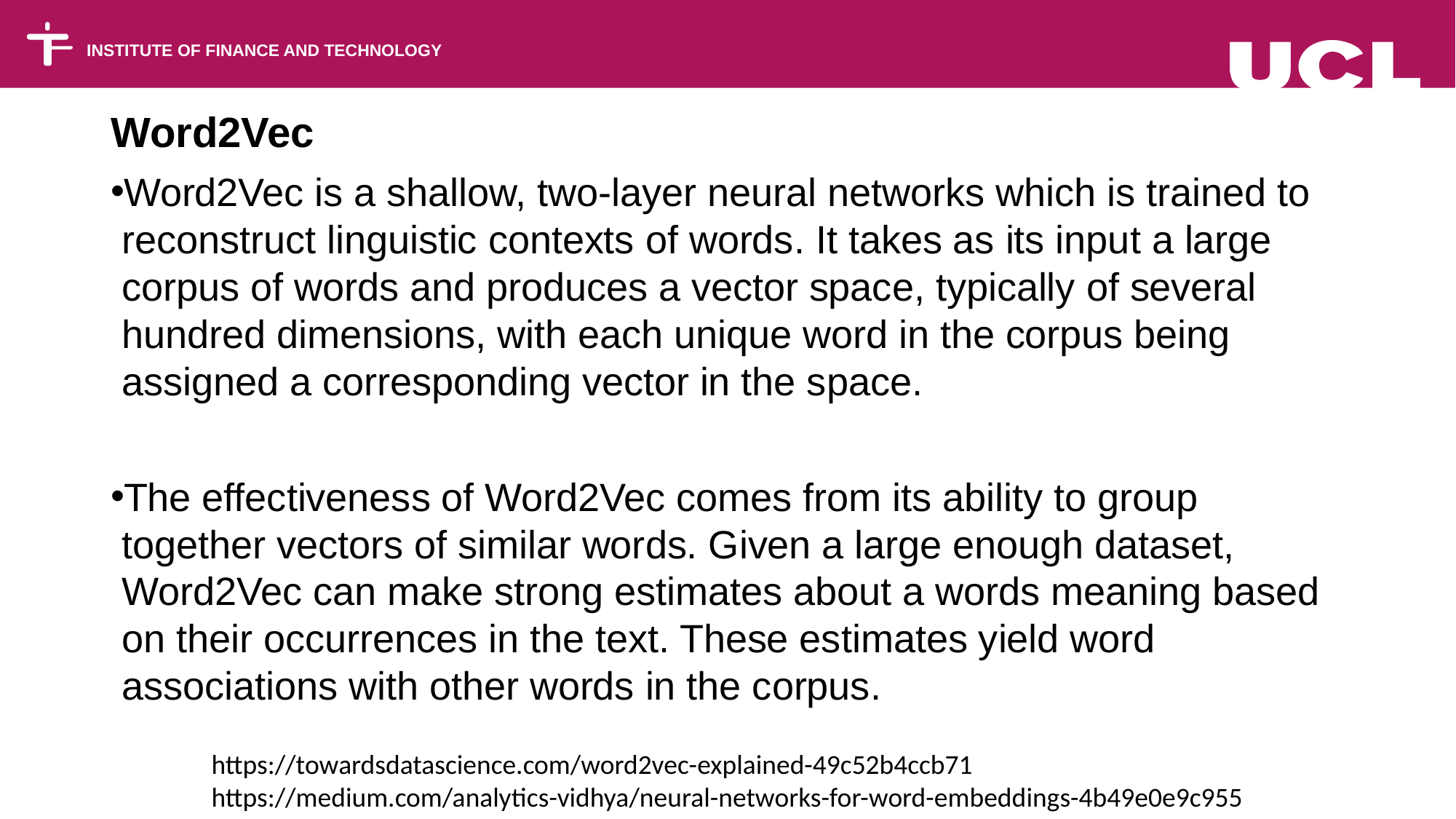

#
Word2Vec
Word2Vec is a shallow, two-layer neural networks which is trained to reconstruct linguistic contexts of words. It takes as its input a large corpus of words and produces a vector space, typically of several hundred dimensions, with each unique word in the corpus being assigned a corresponding vector in the space.

The effectiveness of Word2Vec comes from its ability to group together vectors of similar words. Given a large enough dataset, Word2Vec can make strong estimates about a words meaning based on their occurrences in the text. These estimates yield word associations with other words in the corpus.
https://towardsdatascience.com/word2vec-explained-49c52b4ccb71
https://medium.com/analytics-vidhya/neural-networks-for-word-embeddings-4b49e0e9c955